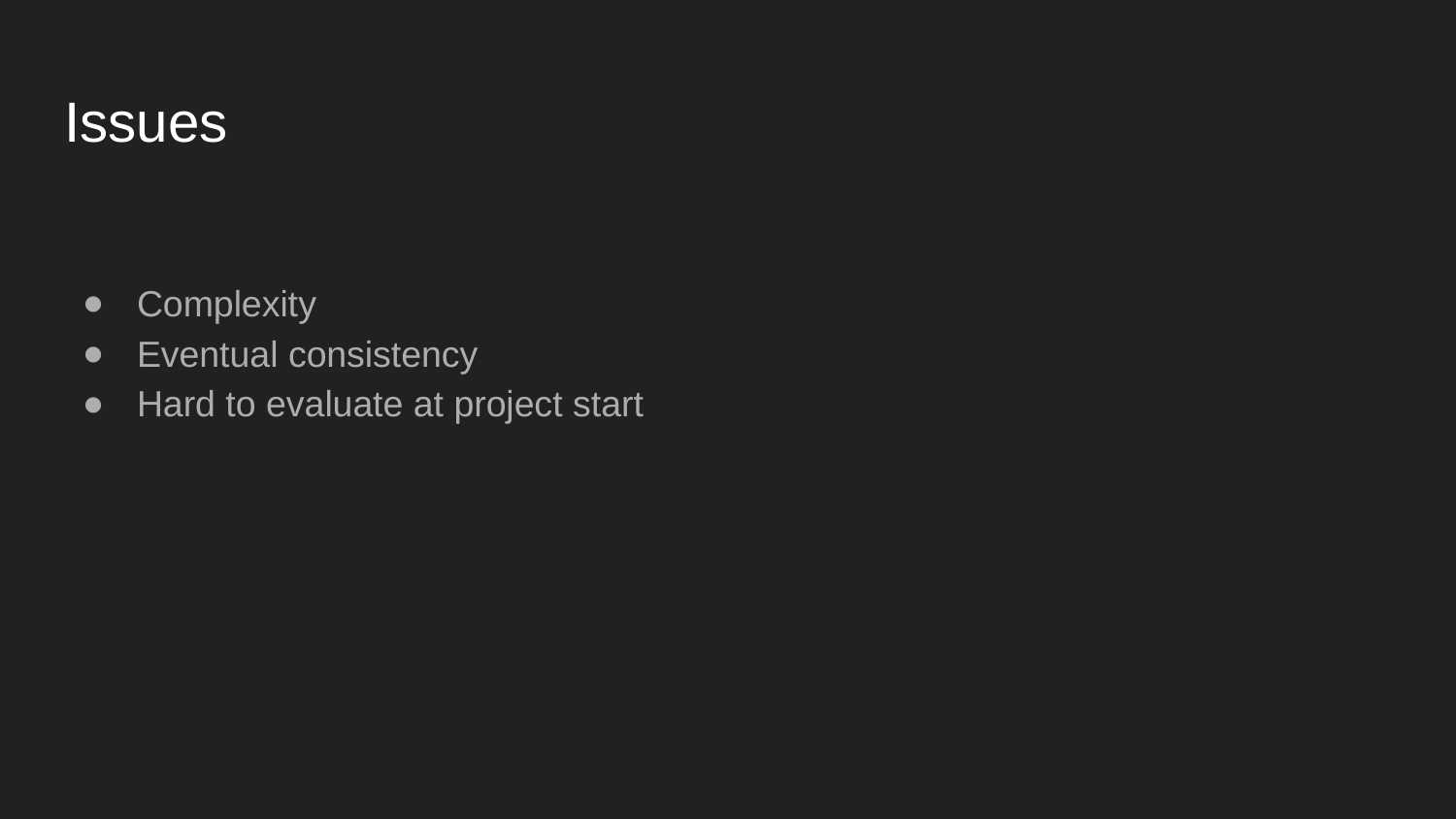

# Issues

Complexity
Eventual consistency
Hard to evaluate at project start